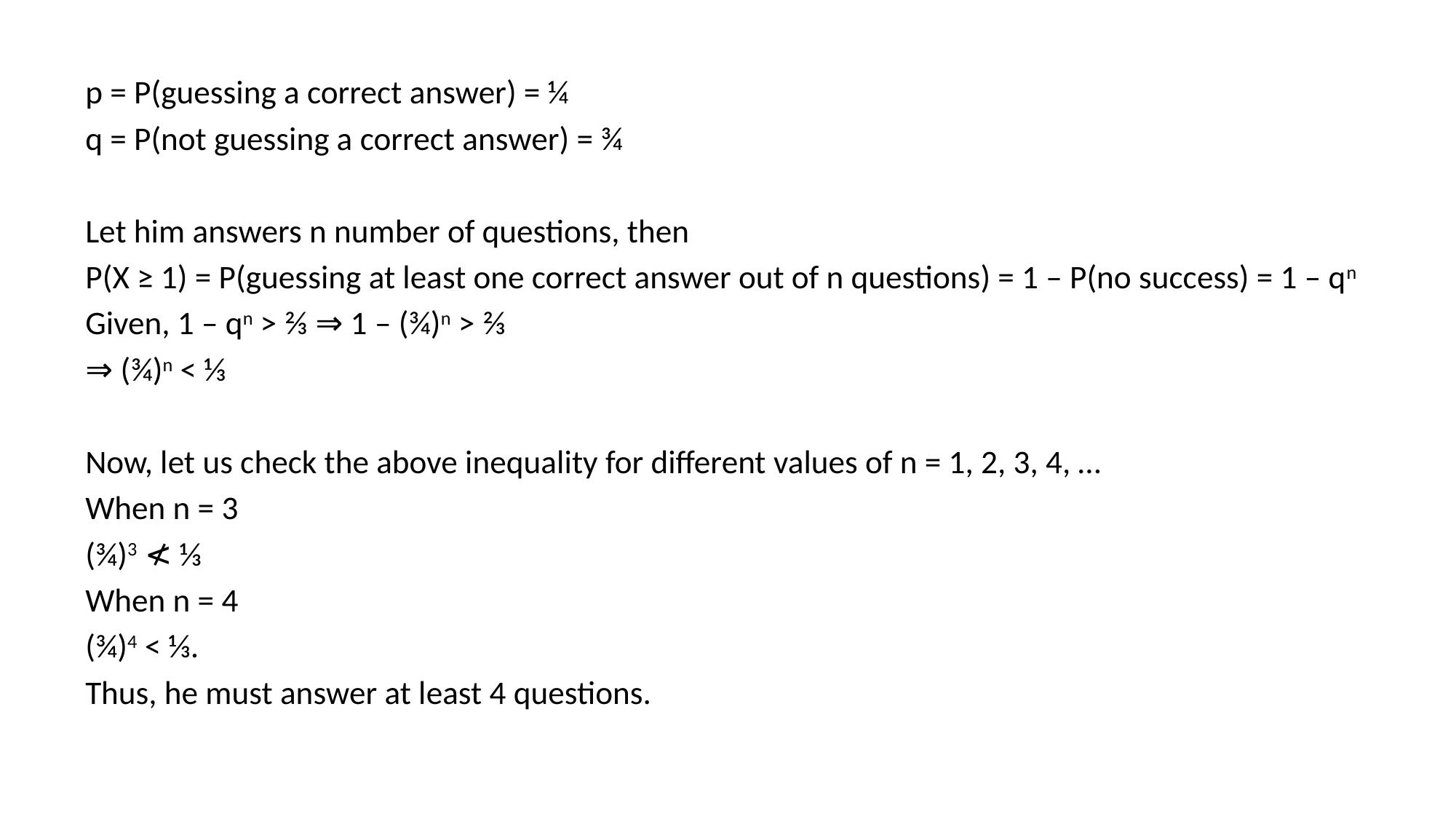

p = P(guessing a correct answer) = ¼
q = P(not guessing a correct answer) = ¾

Let him answers n number of questions, then
P(X ≥ 1) = P(guessing at least one correct answer out of n questions) = 1 – P(no success) = 1 – qn
Given, 1 – qn > ⅔ ⇒ 1 – (¾)n > ⅔
⇒ (¾)n < ⅓

Now, let us check the above inequality for different values of n = 1, 2, 3, 4, …
When n = 3
(¾)3 ≮ ⅓
When n = 4
(¾)4 < ⅓.
Thus, he must answer at least 4 questions.